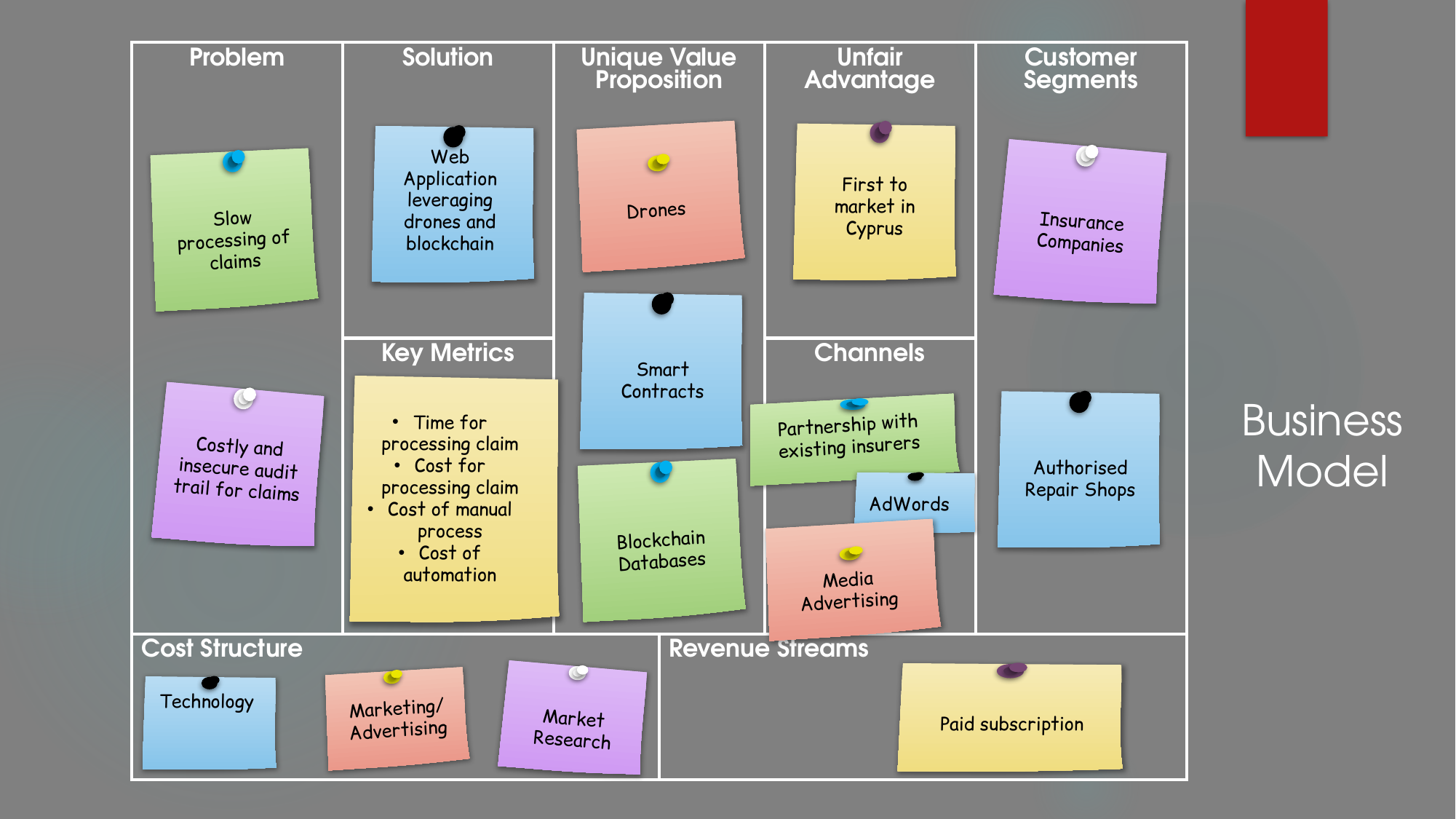

| Problem | Solution | Unique Value Proposition |  | Unfair Advantage | Customer Segments |
| --- | --- | --- | --- | --- | --- |
|  | Key Metrics |  |  | Channels |  |
| Cost Structure |  |  | Revenue Streams |  |  |
|  |  |  |  |  |  |

First to market in Cyprus

Drones

Web Application
leveraging drones and blockchain

Insurance Companies

Slow processing of claims

Smart Contracts

Time for processing claim
Cost for processing claim
Cost of manual process
Cost of automation

Costly and insecure audit trail for claims
Business Model

Authorised Repair Shops

Partnership with existing insurers

Blockchain Databases

AdWords

Media Advertising

Paid subscription

Market Research

Marketing/Advertising

Technology